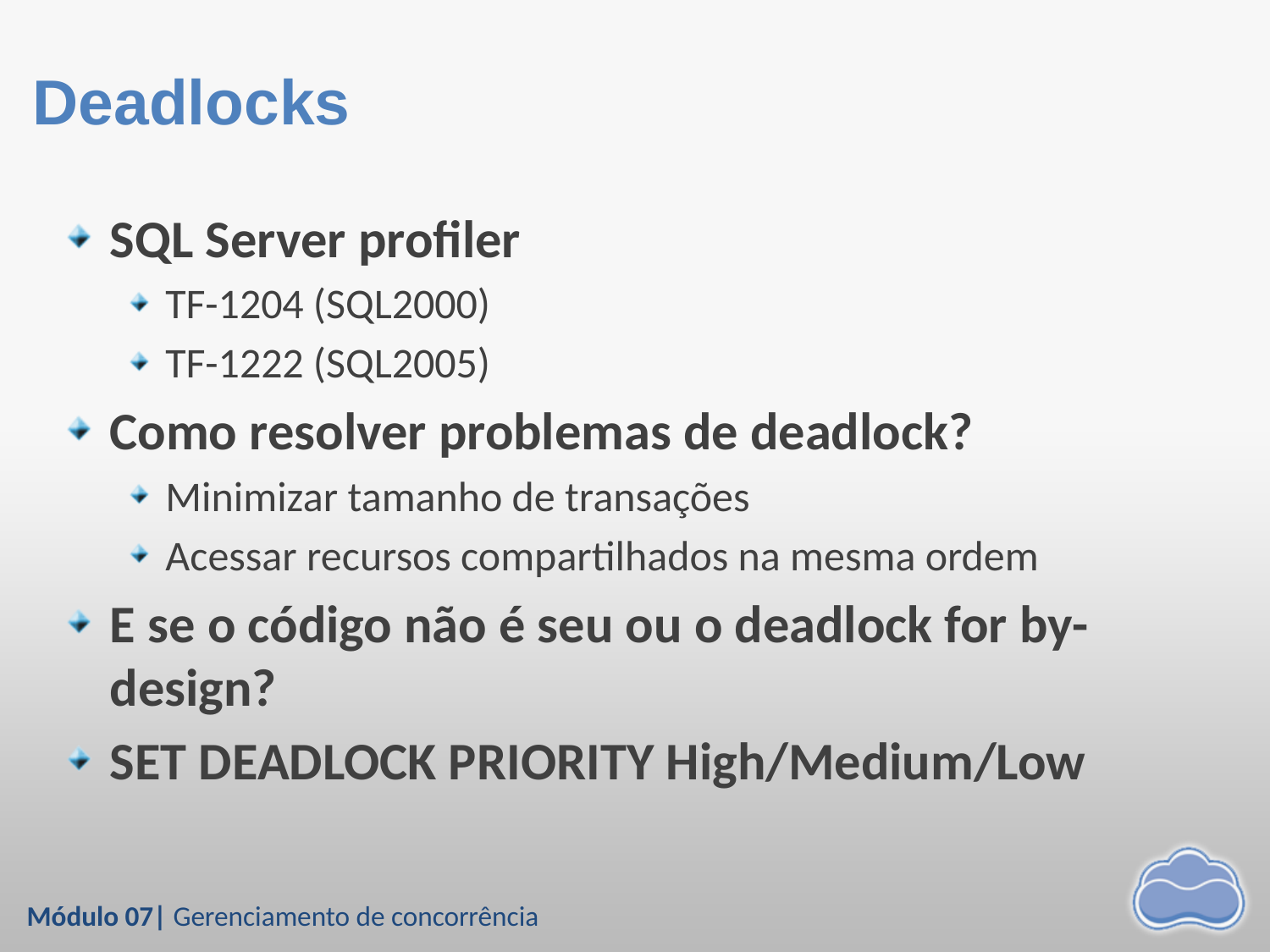

# Deadlocks
SQL Server profiler
TF-1204 (SQL2000)
TF-1222 (SQL2005)
Como resolver problemas de deadlock?
Minimizar tamanho de transações
Acessar recursos compartilhados na mesma ordem
E se o código não é seu ou o deadlock for by-design?
SET DEADLOCK PRIORITY High/Medium/Low